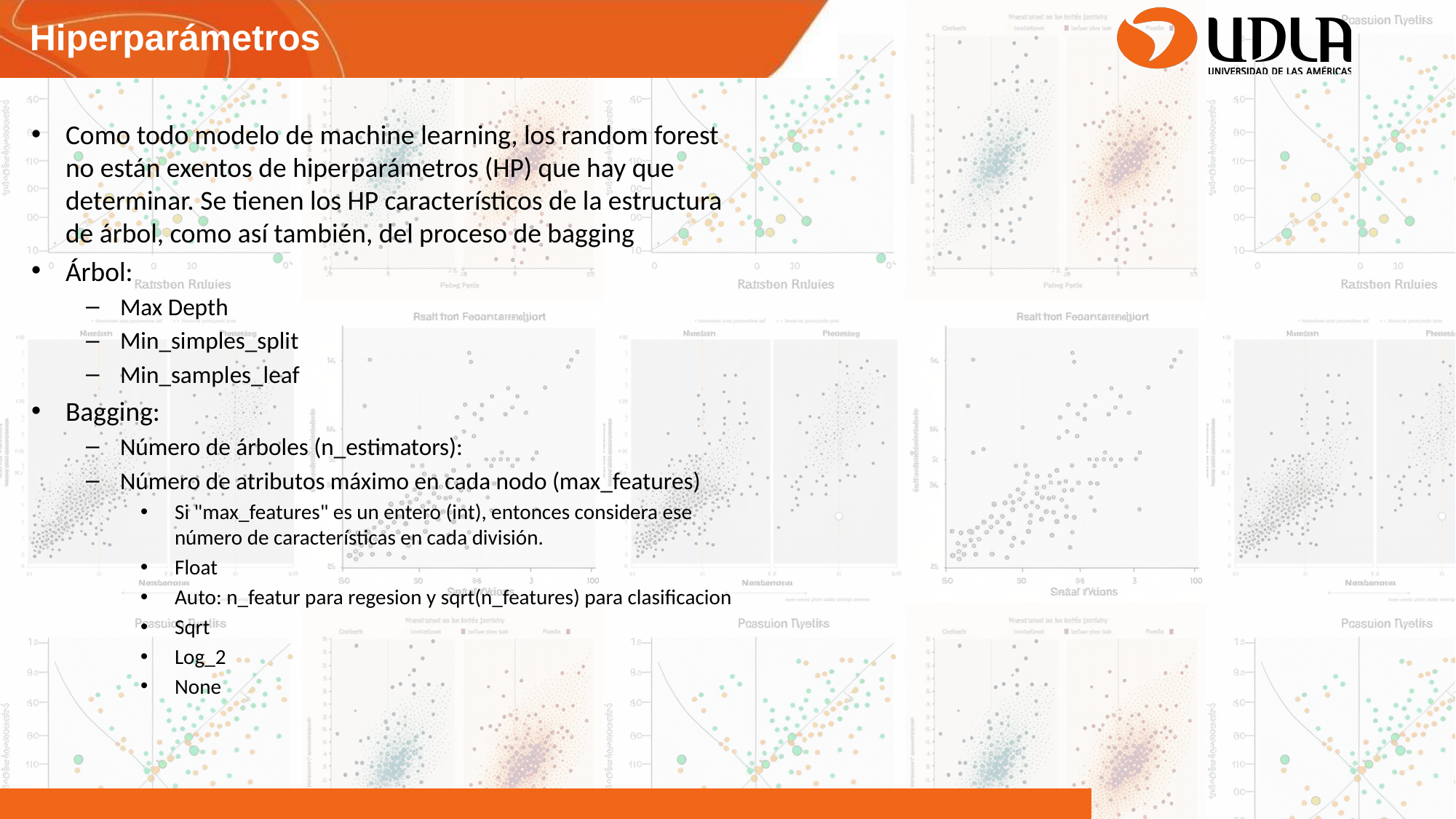

Hiperparámetros

Como todo modelo de machine learning, los random forest no están exentos de hiperparámetros (HP) que hay que determinar. Se tienen los HP característicos de la estructura de árbol, como así también, del proceso de bagging
Árbol:
Max Depth
Min_simples_split
Min_samples_leaf
Bagging:
Número de árboles (n_estimators):
Número de atributos máximo en cada nodo (max_features)
Si "max_features" es un entero (int), entonces considera ese número de características en cada división.
Float
Auto: n_featur para regesion y sqrt(n_features) para clasificacion
Sqrt
Log_2
None